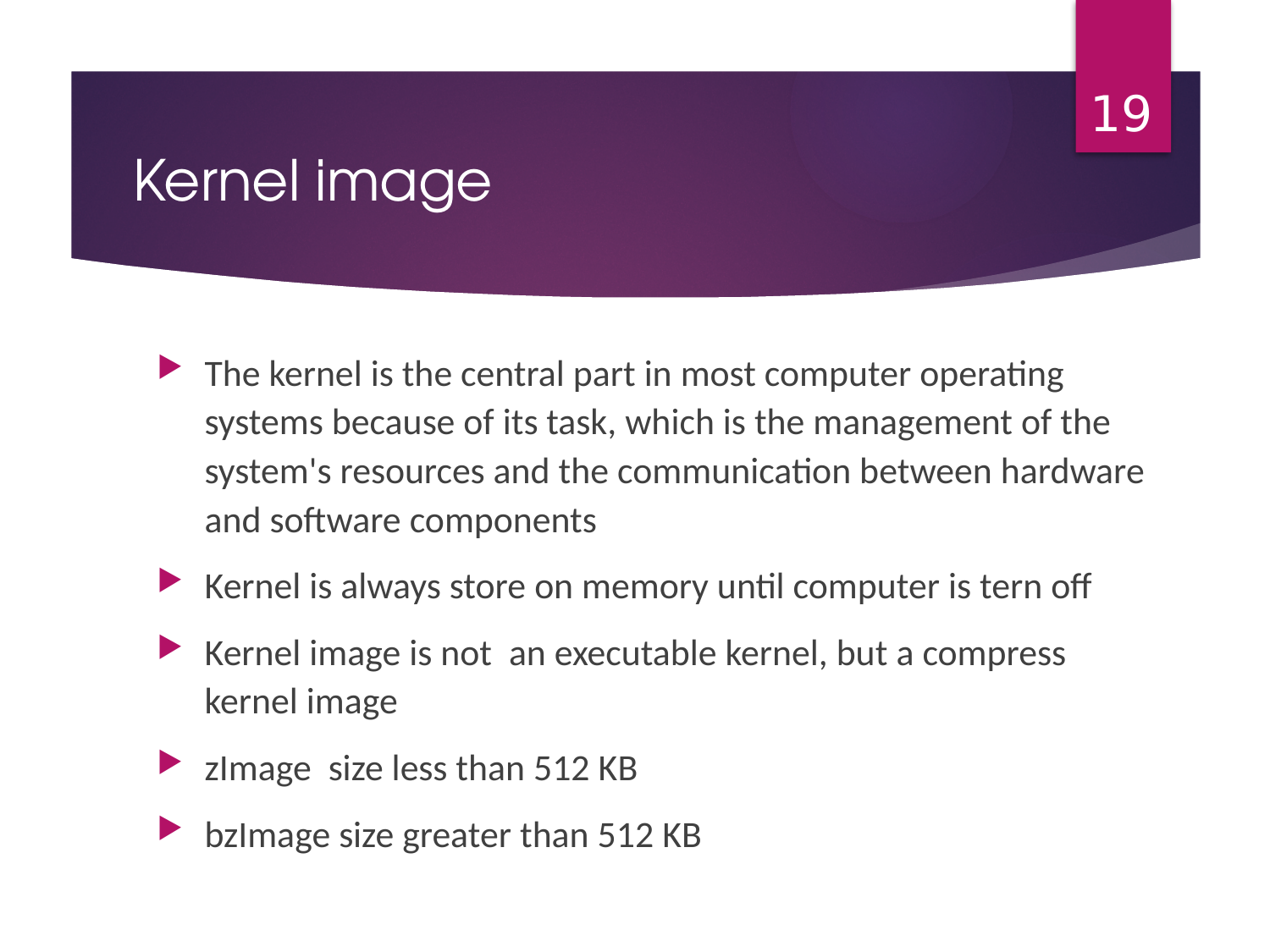

19
# Kernel image
The kernel is the central part in most computer operating systems because of its task, which is the management of the system's resources and the communication between hardware and software components
Kernel is always store on memory until computer is tern off
Kernel image is not  an executable kernel, but a compress kernel image
zImage  size less than 512 KB
bzImage size greater than 512 KB